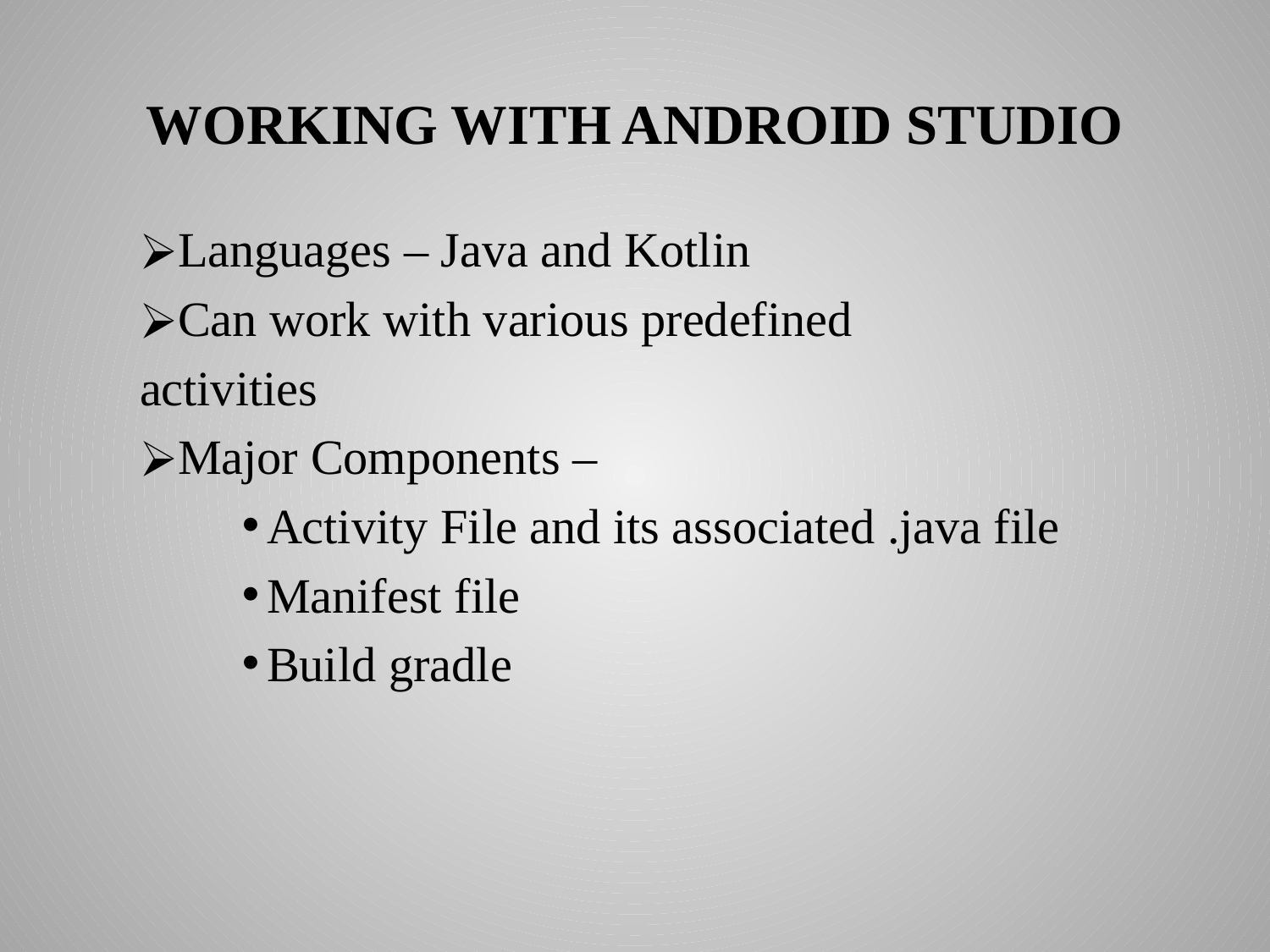

# WORKING WITH ANDROID STUDIO
Languages – Java and Kotlin
Can work with various predefined
activities
Major Components –
Activity File and its associated .java file
Manifest file
Build gradle